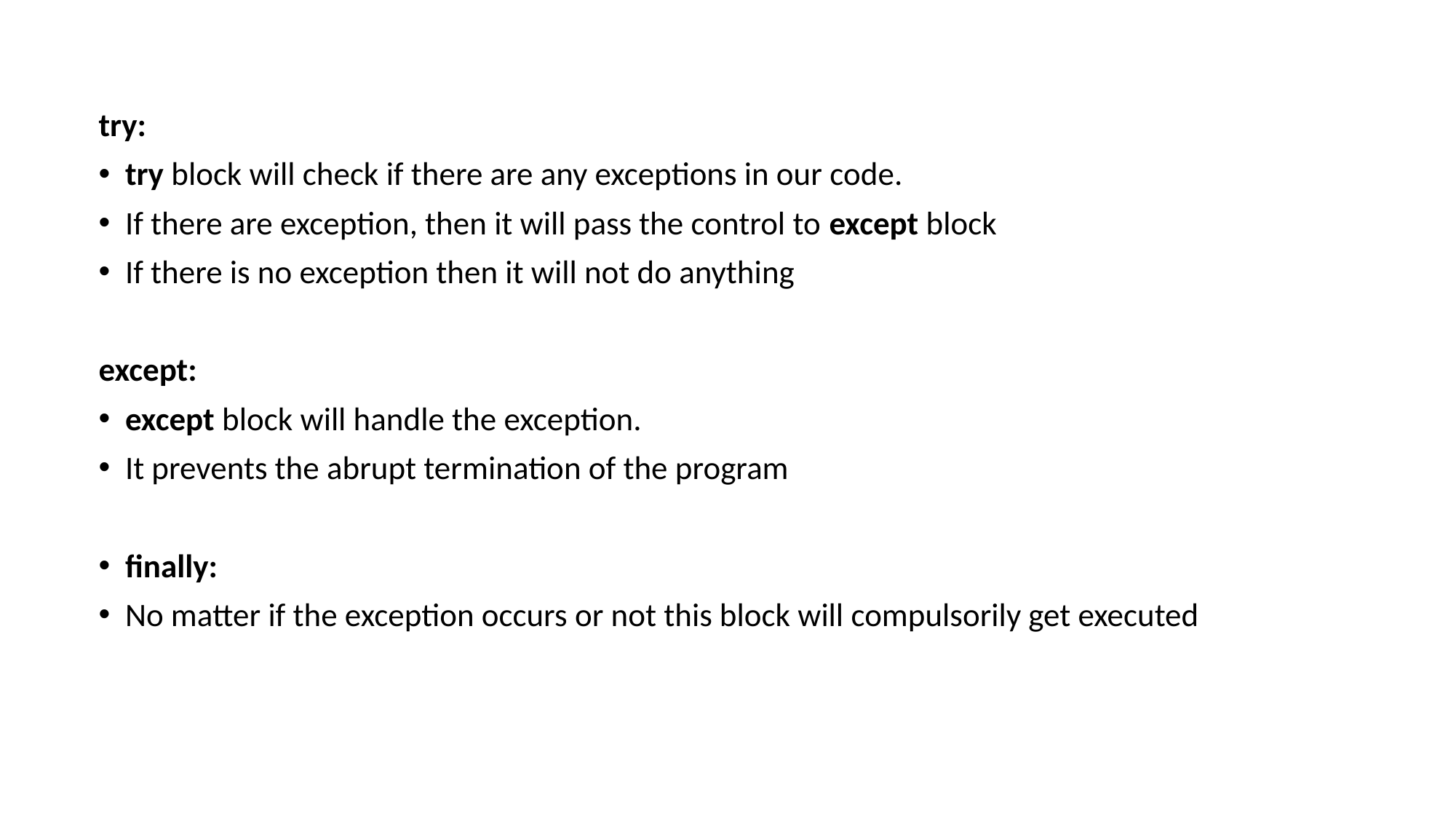

try:
try block will check if there are any exceptions in our code.
If there are exception, then it will pass the control to except block
If there is no exception then it will not do anything

except:
except block will handle the exception.
It prevents the abrupt termination of the program

finally:
No matter if the exception occurs or not this block will compulsorily get executed